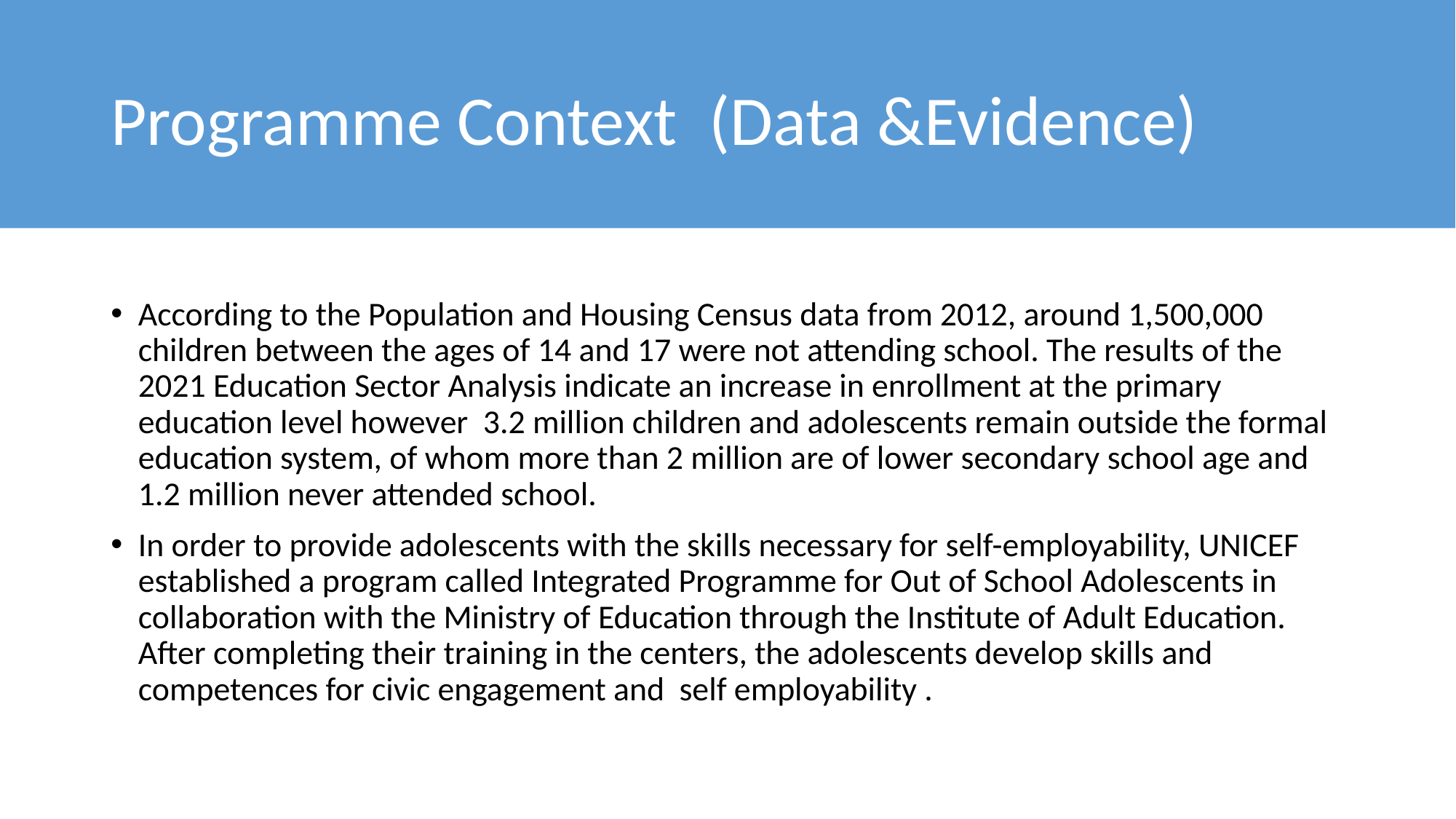

# Programme Context  (Data &Evidence)
According to the Population and Housing Census data from 2012, around 1,500,000 children between the ages of 14 and 17 were not attending school. The results of the 2021 Education Sector Analysis indicate an increase in enrollment at the primary education level however  3.2 million children and adolescents remain outside the formal education system, of whom more than 2 million are of lower secondary school age and 1.2 million never attended school.
In order to provide adolescents with the skills necessary for self-employability, UNICEF established a program called Integrated Programme for Out of School Adolescents in collaboration with the Ministry of Education through the Institute of Adult Education. After completing their training in the centers, the adolescents develop skills and competences for civic engagement and  self employability .